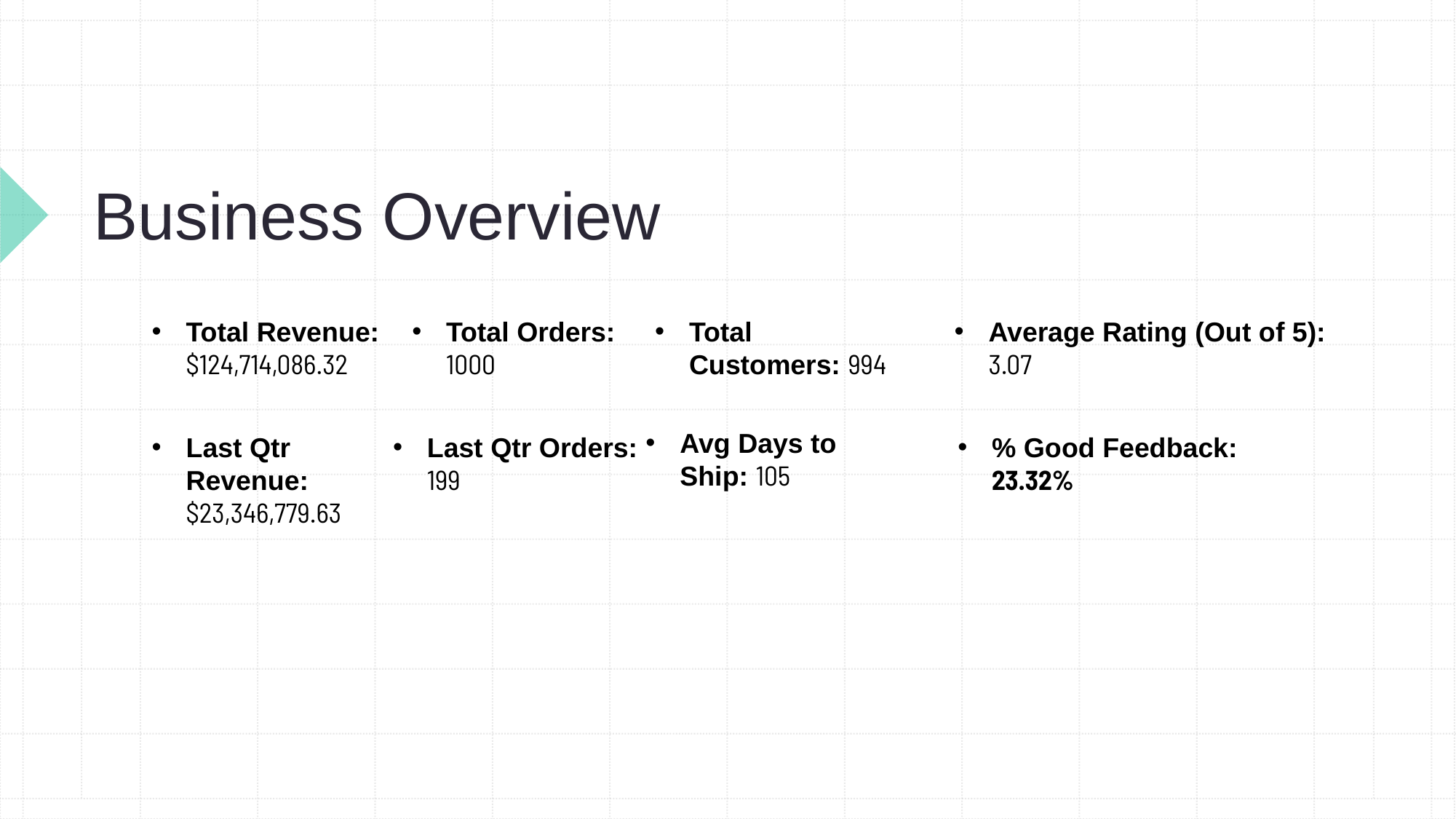

# Business Overview
Average Rating (Out of 5): 3.07
Total Orders: 1000
Total Customers: 994
Total Revenue: $124,714,086.32
Avg Days to Ship: 105
Last Qtr Orders: 199
% Good Feedback: 23.32%
Last Qtr Revenue: $23,346,779.63